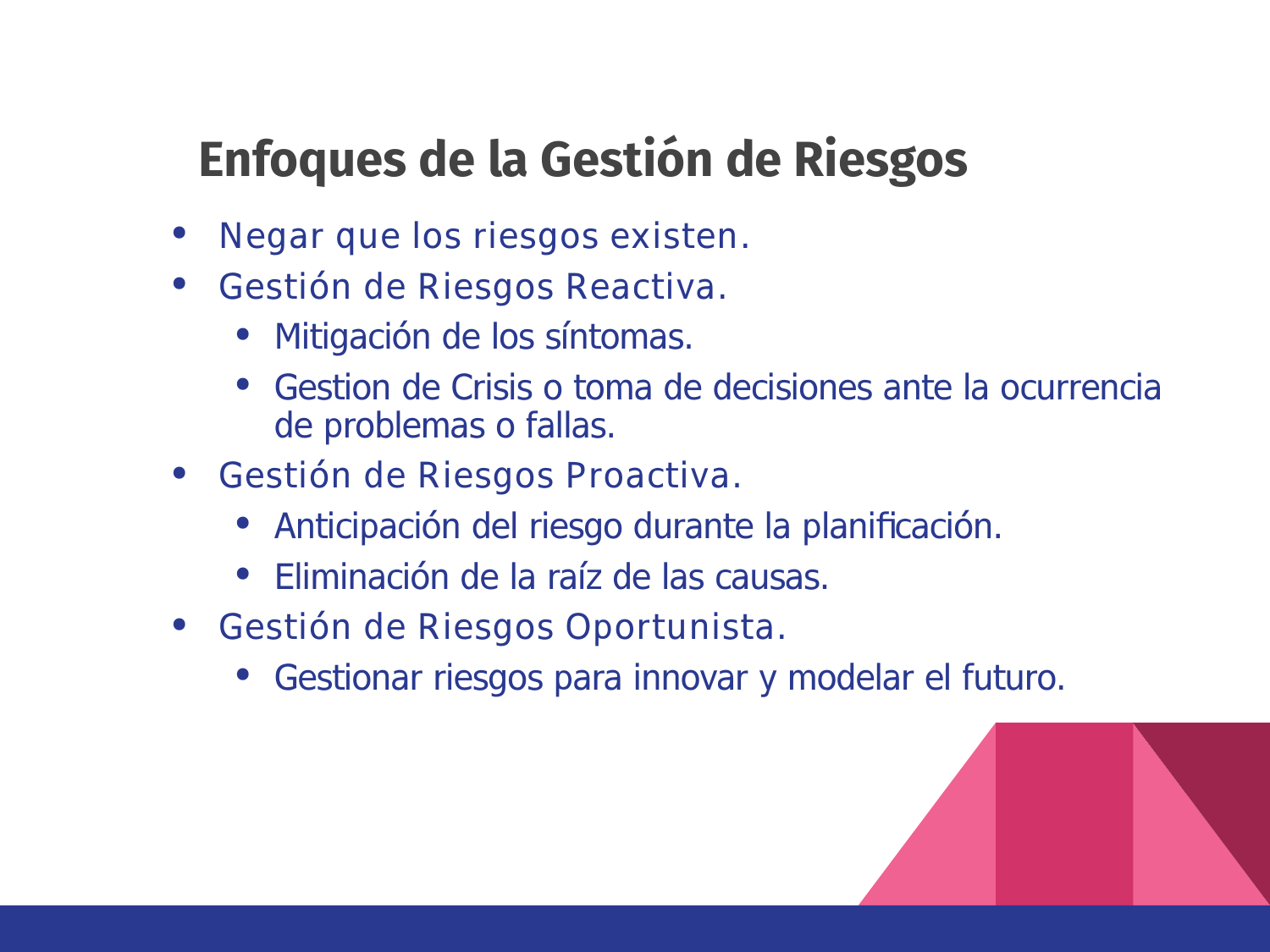

# Enfoques de la Gestión de Riesgos
Negar que los riesgos existen.
Gestión de Riesgos Reactiva.
Mitigación de los síntomas.
Gestion de Crisis o toma de decisiones ante la ocurrencia de problemas o fallas.
Gestión de Riesgos Proactiva.
Anticipación del riesgo durante la planificación.
Eliminación de la raíz de las causas.
Gestión de Riesgos Oportunista.
Gestionar riesgos para innovar y modelar el futuro.